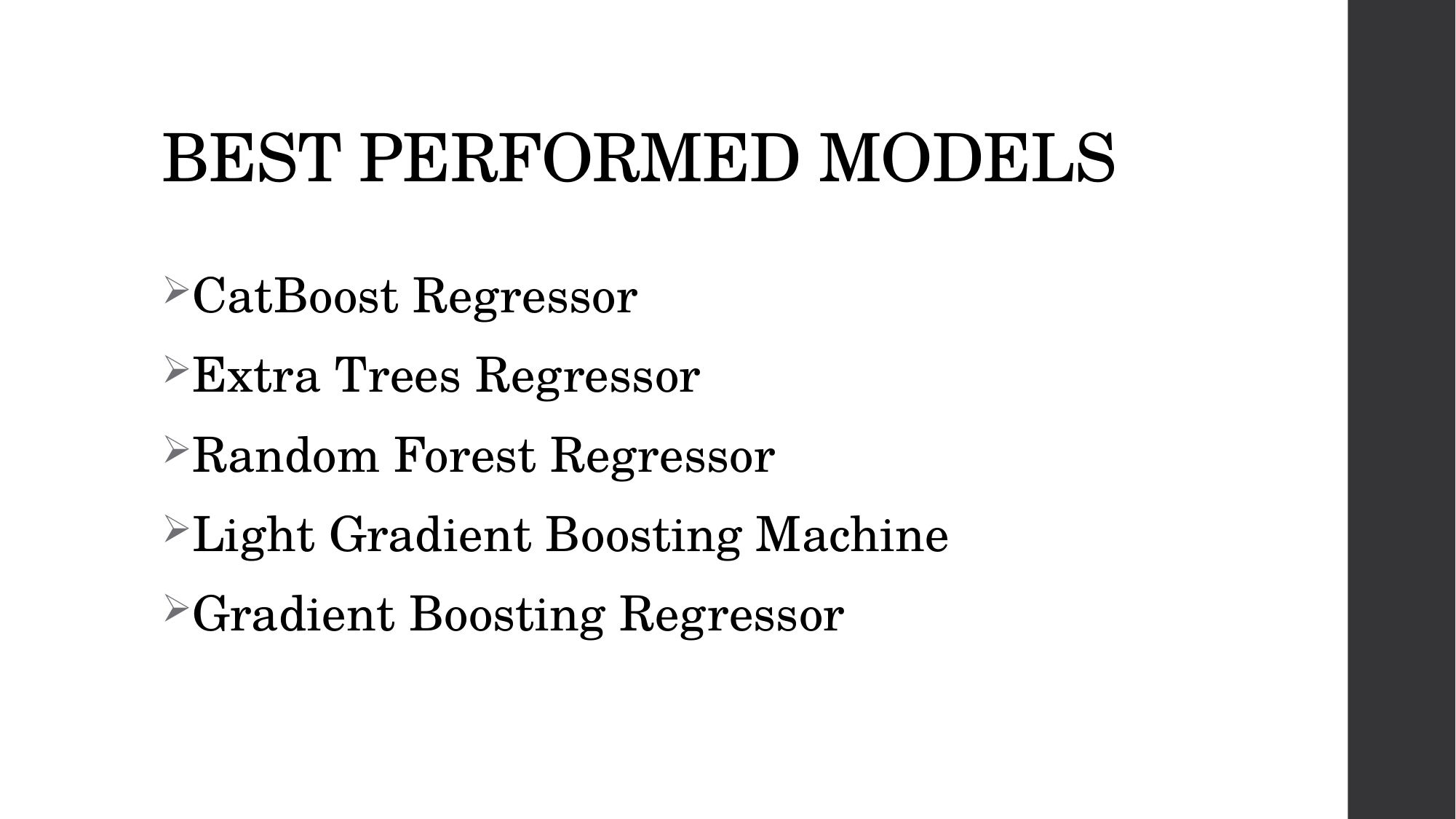

# BEST PERFORMED MODELS
CatBoost Regressor
Extra Trees Regressor
Random Forest Regressor
Light Gradient Boosting Machine
Gradient Boosting Regressor